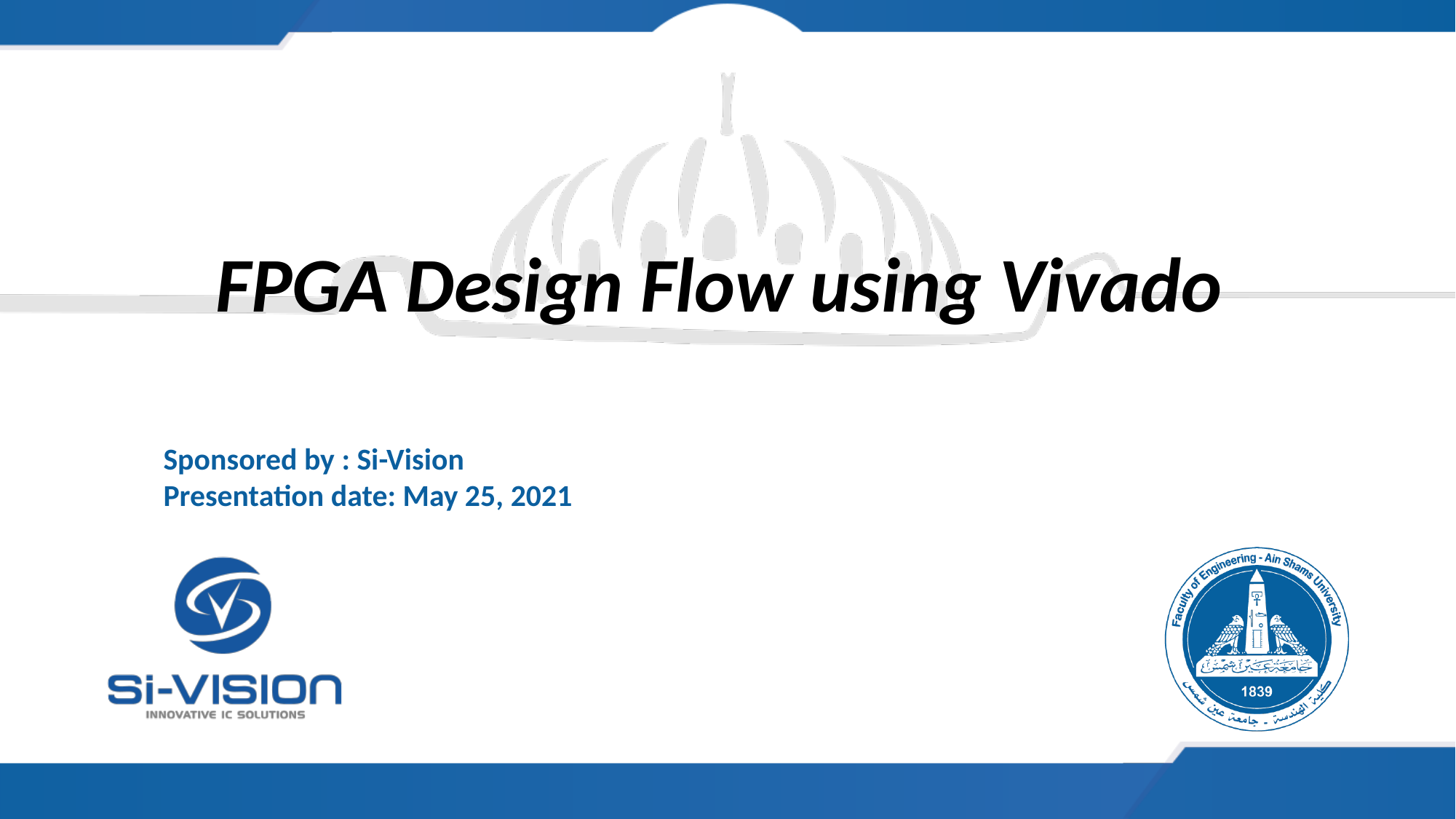

# FPGA Design Flow using Vivado
Sponsored by : Si-Vision
Presentation date: May 25, 2021